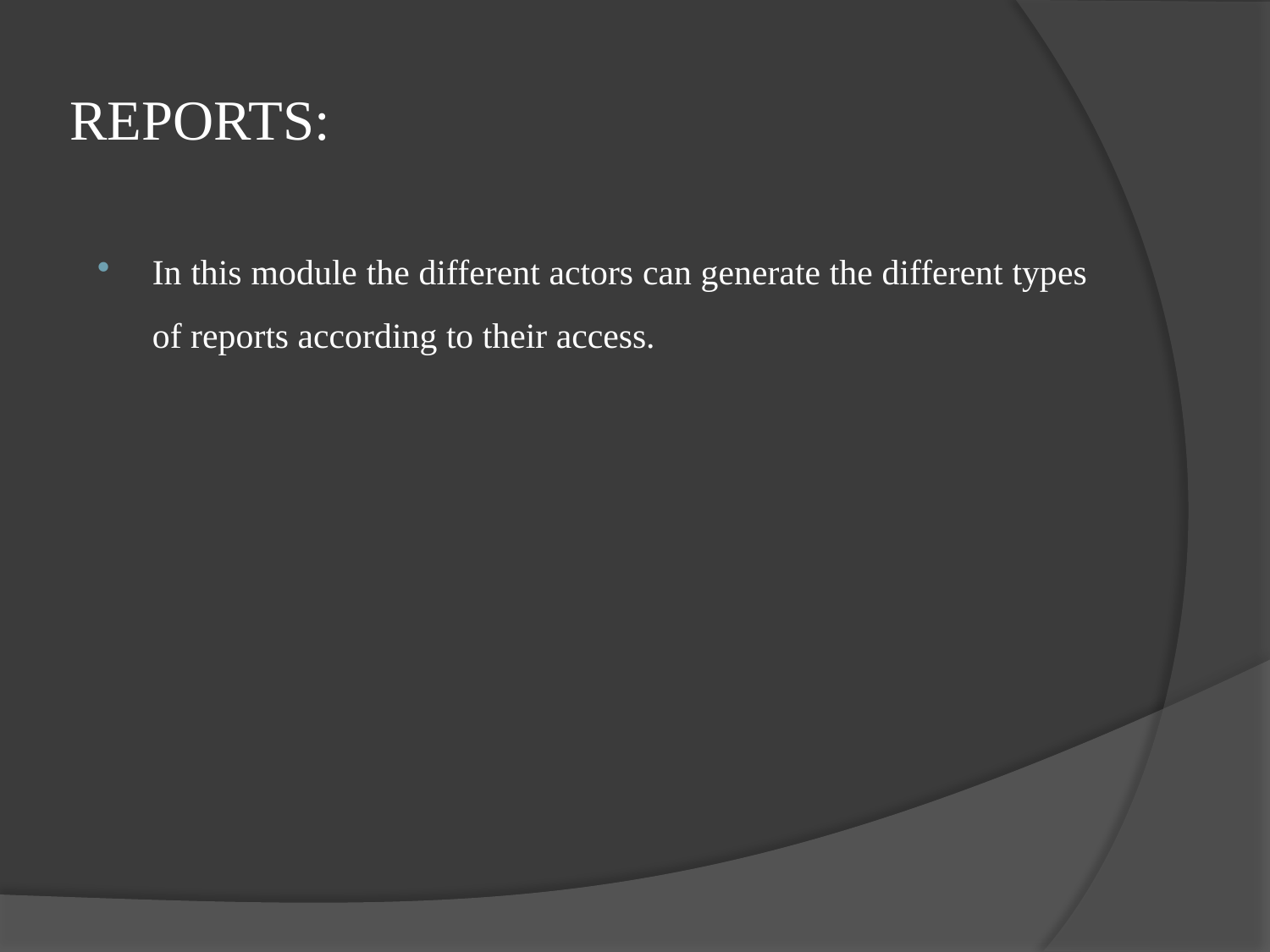

# REPORTS:
In this module the different actors can generate the different types of reports according to their access.